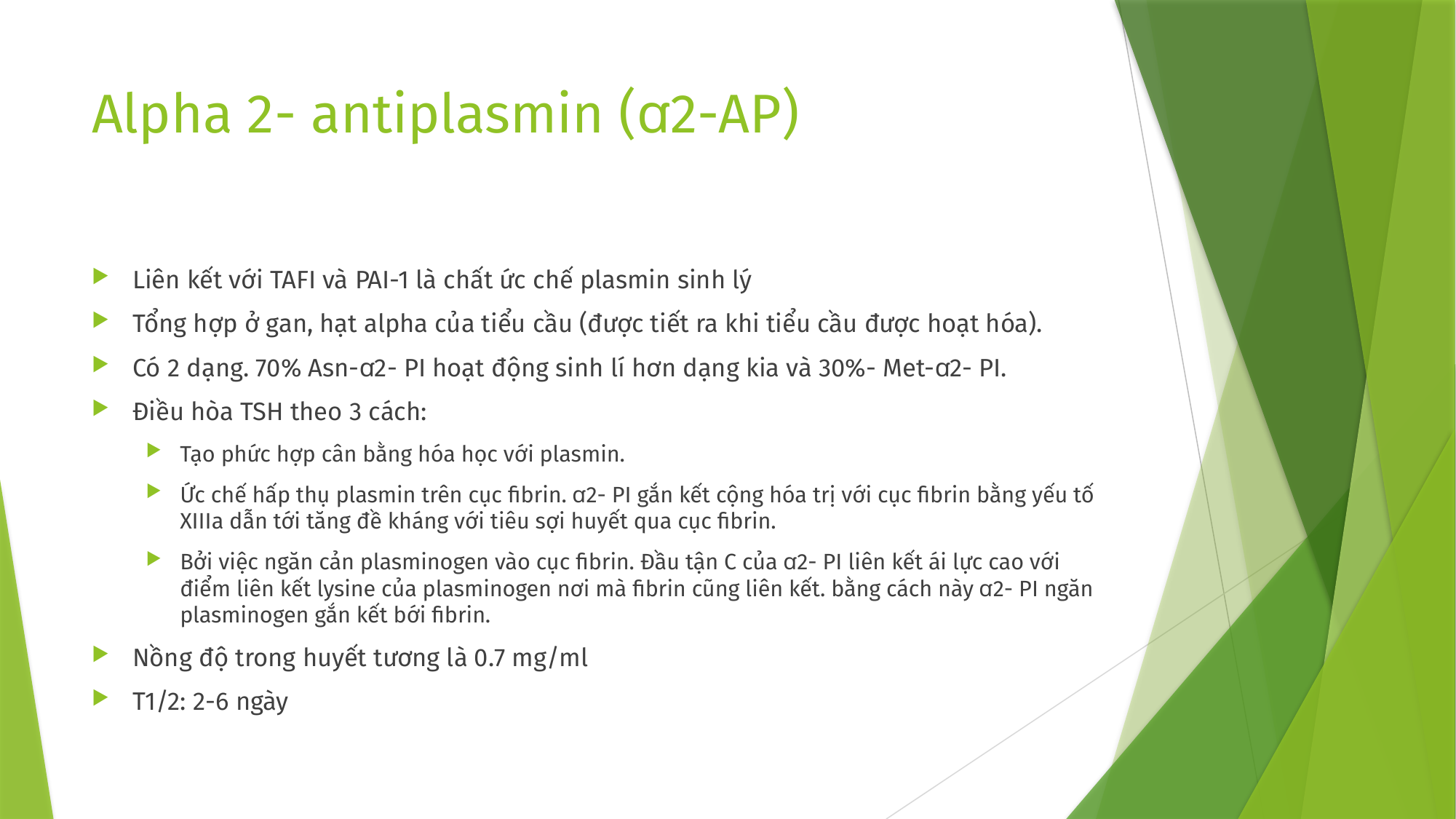

# Alpha 2- antiplasmin (ꭤ2-AP)
Liên kết với TAFI và PAI-1 là chất ức chế plasmin sinh lý
Tổng hợp ở gan, hạt alpha của tiểu cầu (được tiết ra khi tiểu cầu được hoạt hóa).
Có 2 dạng. 70% Asn-ꭤ2- PI hoạt động sinh lí hơn dạng kia và 30%- Met-ꭤ2- PI.
Điều hòa TSH theo 3 cách:
Tạo phức hợp cân bằng hóa học với plasmin.
Ức chế hấp thụ plasmin trên cục fibrin. ꭤ2- PI gắn kết cộng hóa trị với cục fibrin bằng yếu tố XIIIa dẫn tới tăng đề kháng với tiêu sợi huyết qua cục fibrin.
Bởi việc ngăn cản plasminogen vào cục fibrin. Đầu tận C của ꭤ2- PI liên kết ái lực cao với điểm liên kết lysine của plasminogen nơi mà fibrin cũng liên kết. bằng cách này ꭤ2- PI ngăn plasminogen gắn kết bới fibrin.
Nồng độ trong huyết tương là 0.7 mg/ml
T1/2: 2-6 ngày